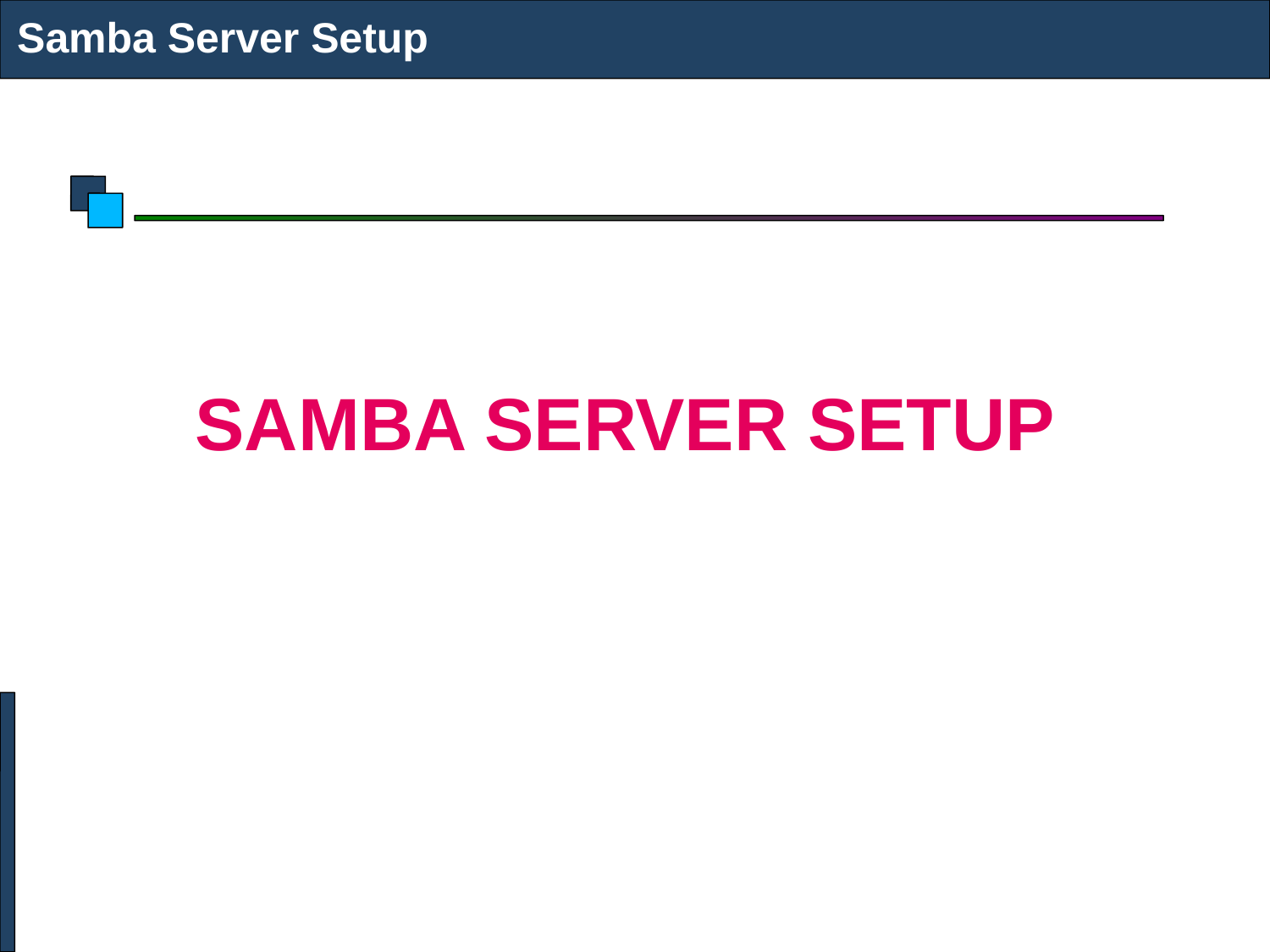

Samba Server Setup
#

SAMBA SERVER SETUP